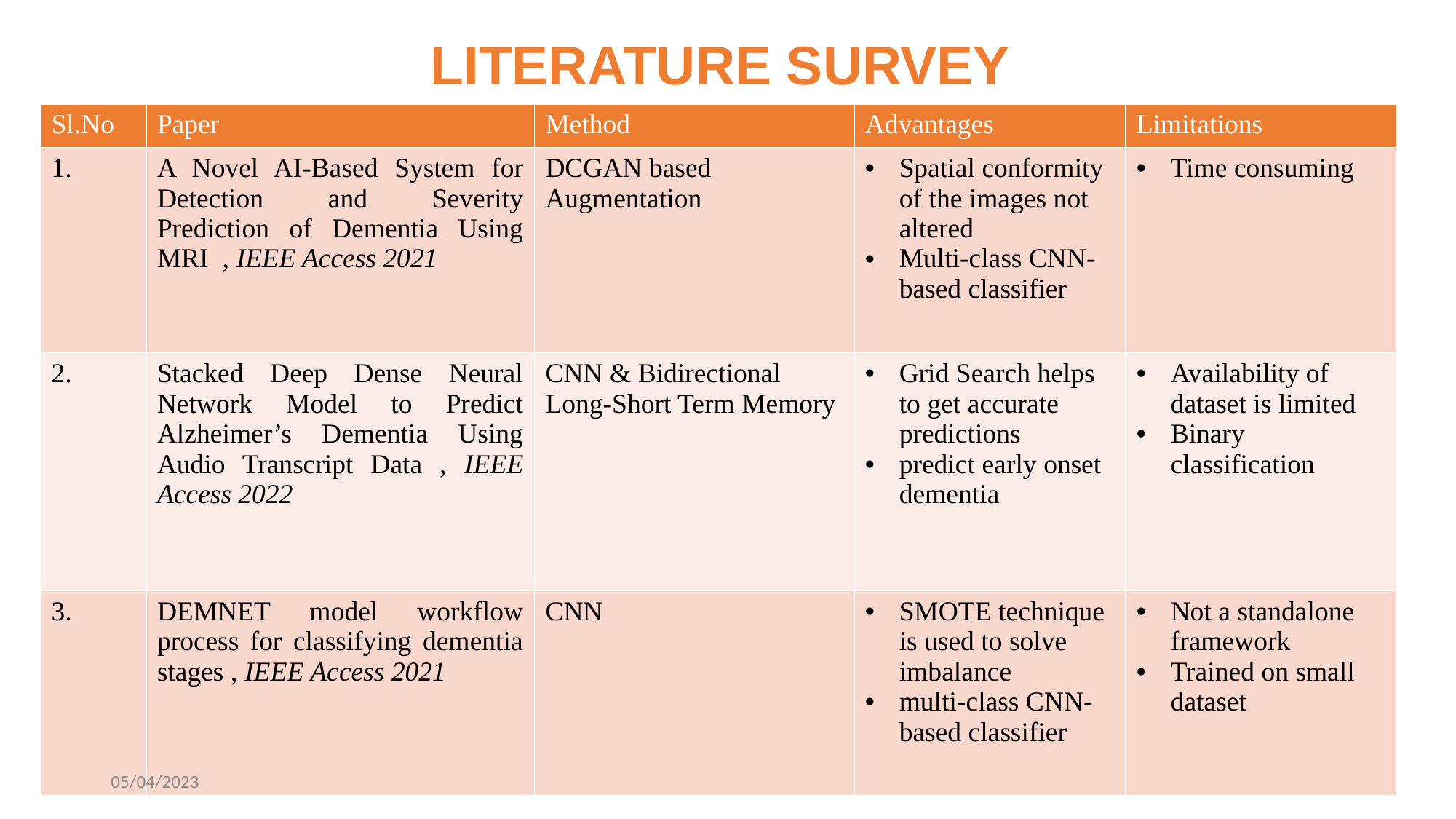

# LITERATURE SURVEY
| Sl.No | Paper | Method | Advantages | Limitations |
| --- | --- | --- | --- | --- |
| 1. | A Novel AI-Based System for Detection and Severity Prediction of Dementia Using MRI , IEEE Access 2021 | DCGAN based Augmentation | Spatial conformity of the images not altered Multi-class CNN-based classifier | Time consuming |
| 2. | Stacked Deep Dense Neural Network Model to Predict Alzheimer’s Dementia Using Audio Transcript Data , IEEE Access 2022 | CNN & Bidirectional Long-Short Term Memory | Grid Search helps to get accurate predictions  predict early onset dementia | Availability of dataset is limited Binary classification |
| 3. | DEMNET model workflow process for classifying dementia stages , IEEE Access 2021 | CNN | SMOTE technique is used to solve imbalance multi-class CNN-based classifier | Not a standalone framework Trained on small dataset |
05/04/2023
7